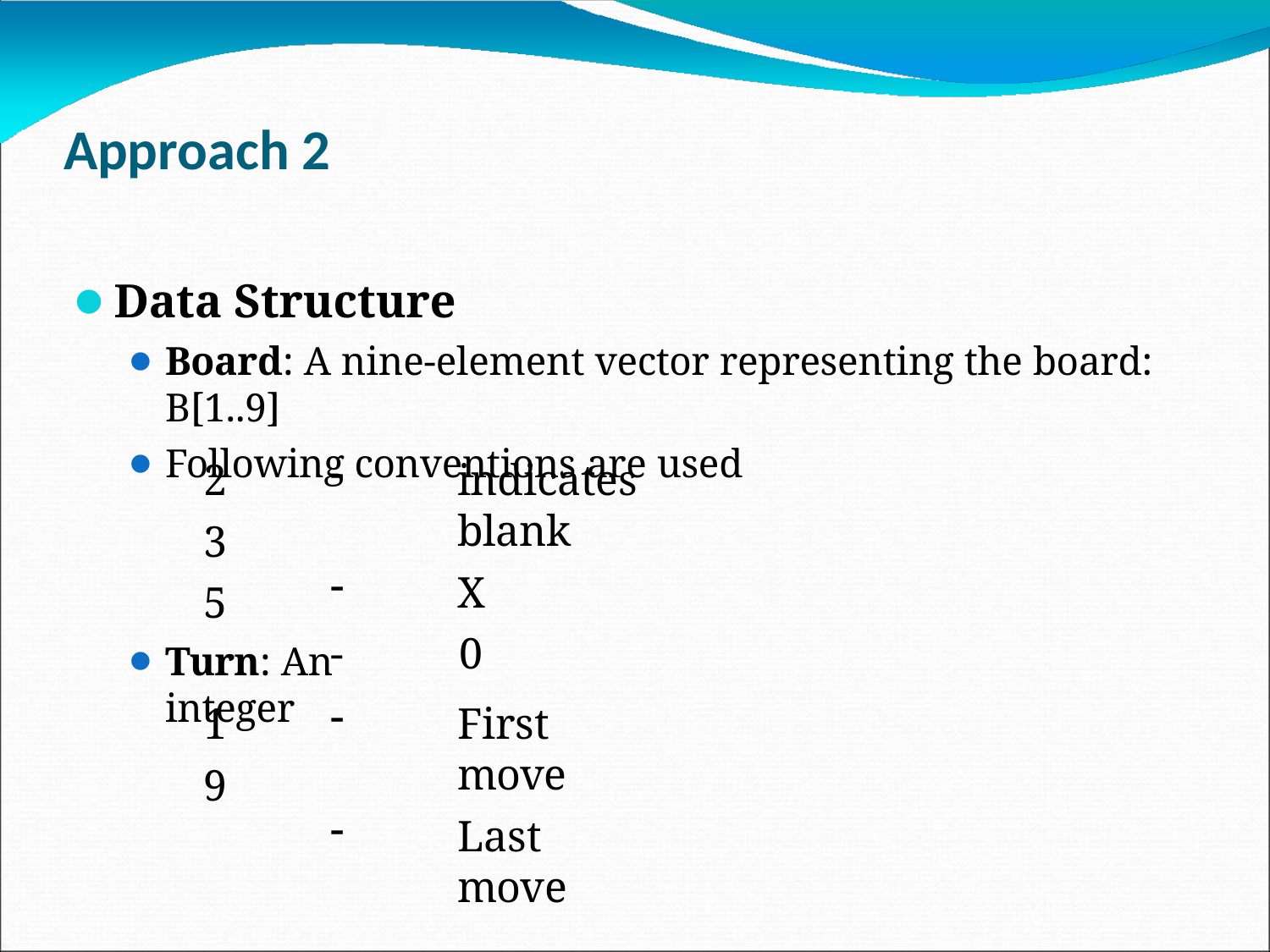

# Approach 2
Data Structure
Board: A nine-element vector representing the board: B[1..9]
Following conventions are used
2
3
5
indicates blank
X
-	0
Turn: An integer
1
9
First move
Last move